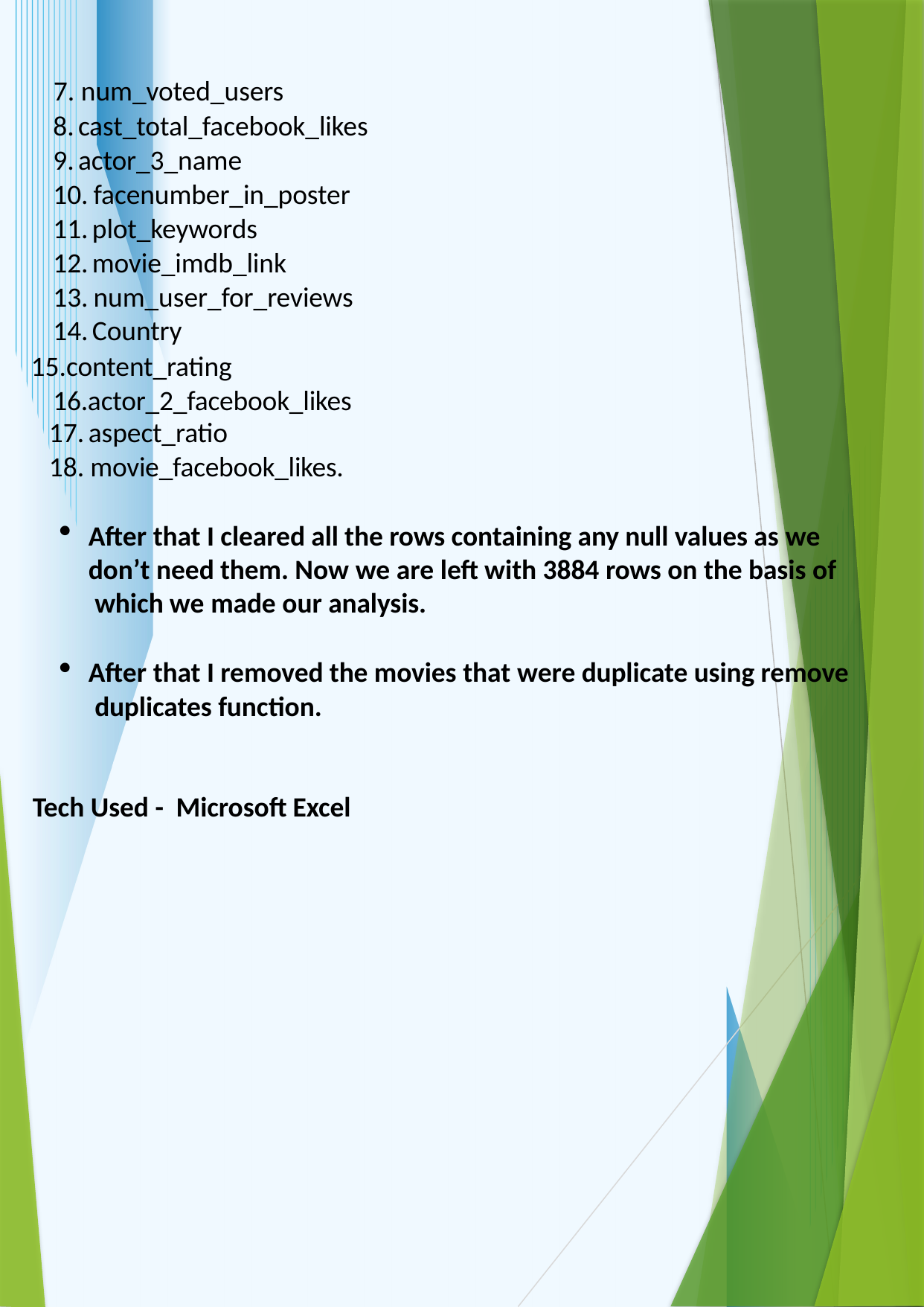

num_voted_users
cast_total_facebook_likes
actor_3_name
facenumber_in_poster
plot_keywords
movie_imdb_link
num_user_for_reviews
Country
content_rating  16.actor_2_facebook_likes
aspect_ratio
movie_facebook_likes.

After that I cleared all the rows containing any null values as we  don’t need them. Now we are left with 3884 rows on the basis of  which we made our analysis.

After that I removed the movies that were duplicate using remove  duplicates function.

Tech Used - Microsoft Excel